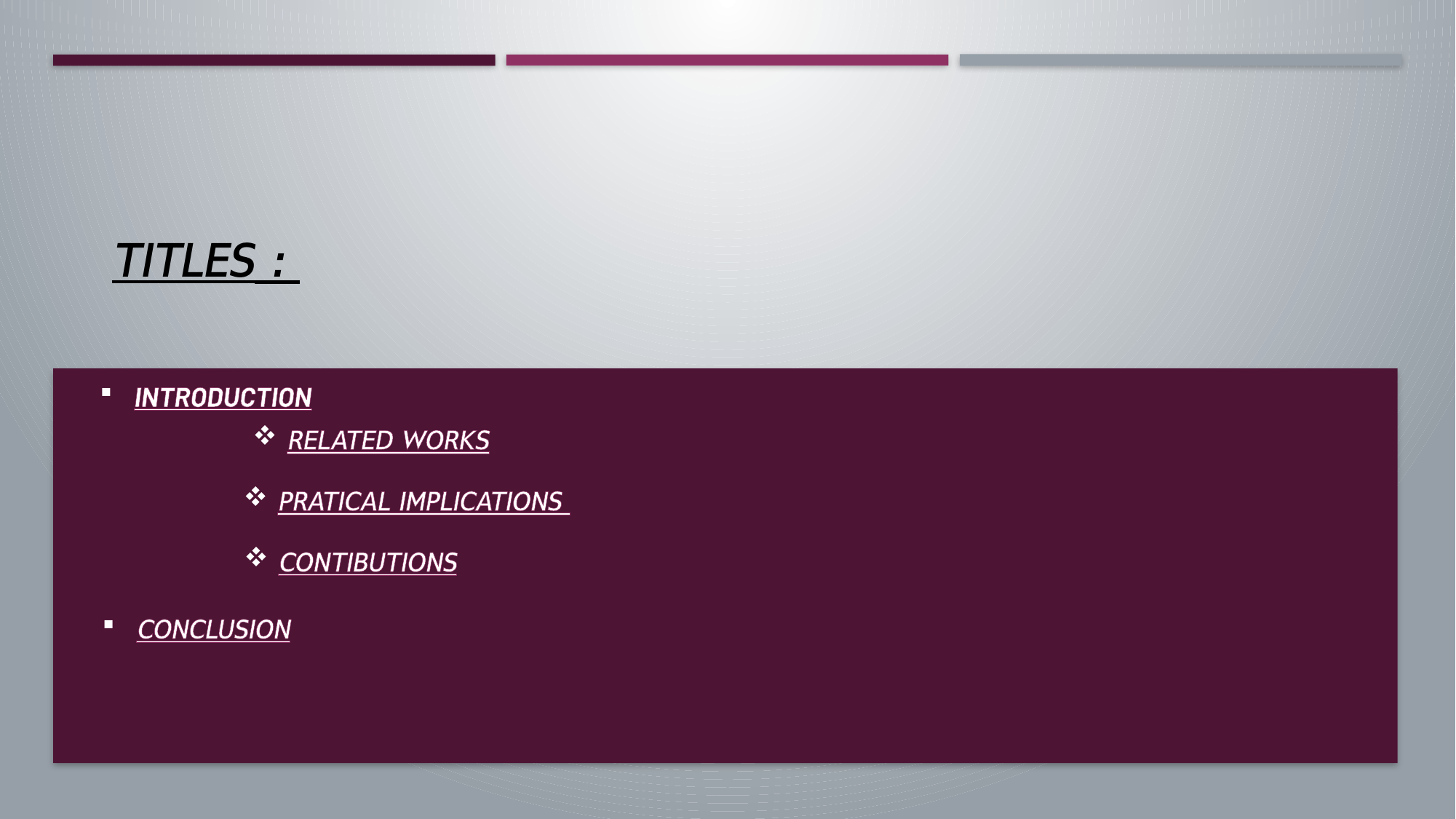

TITLES :
INTRODUCTION
RELATED WORKS
PRATICAL IMPLICATIONS
CONTIBUTIONS
CONCLUSION